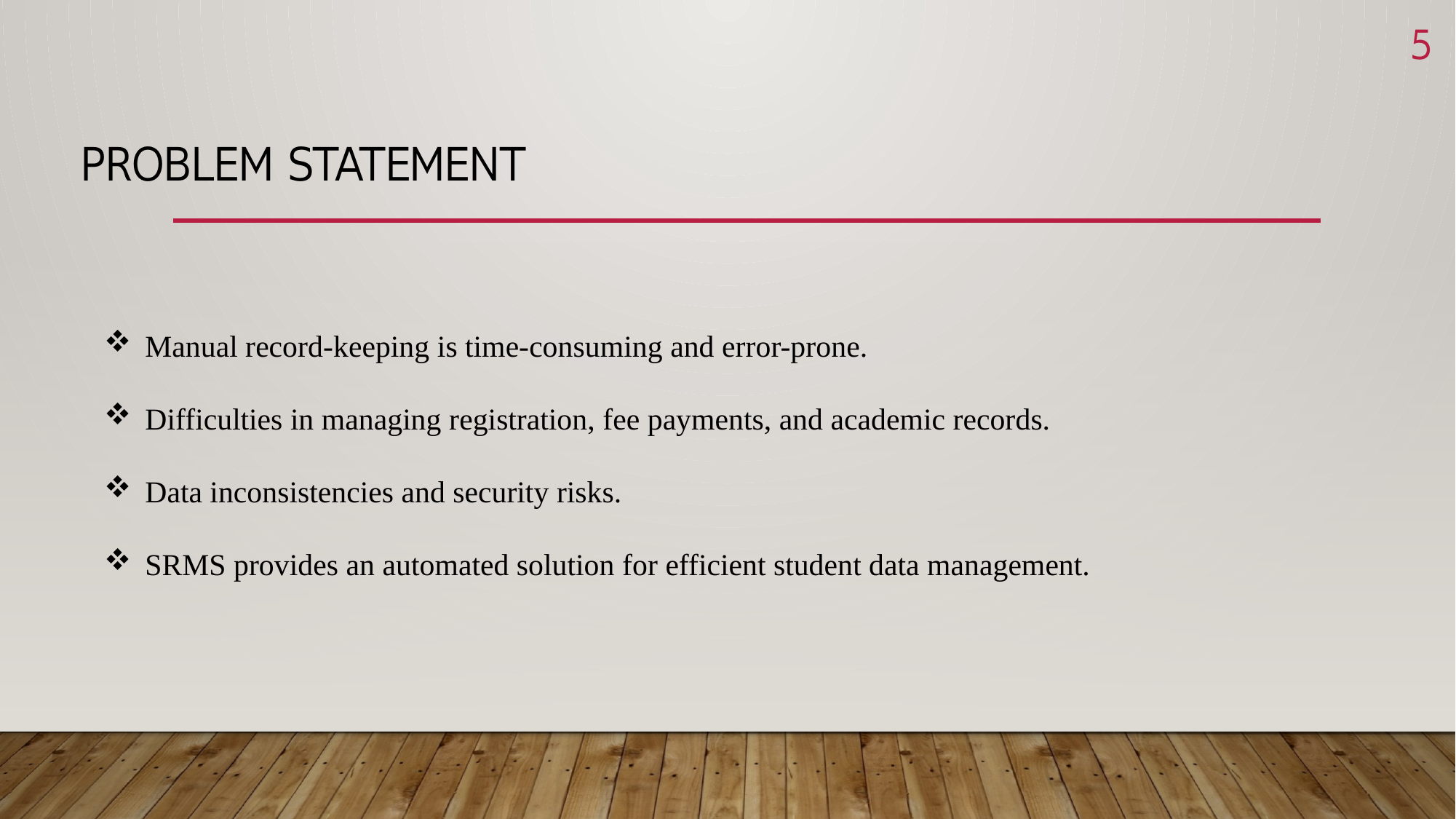

5
# Problem statement
Manual record-keeping is time-consuming and error-prone.
Difficulties in managing registration, fee payments, and academic records.
Data inconsistencies and security risks.
SRMS provides an automated solution for efficient student data management.